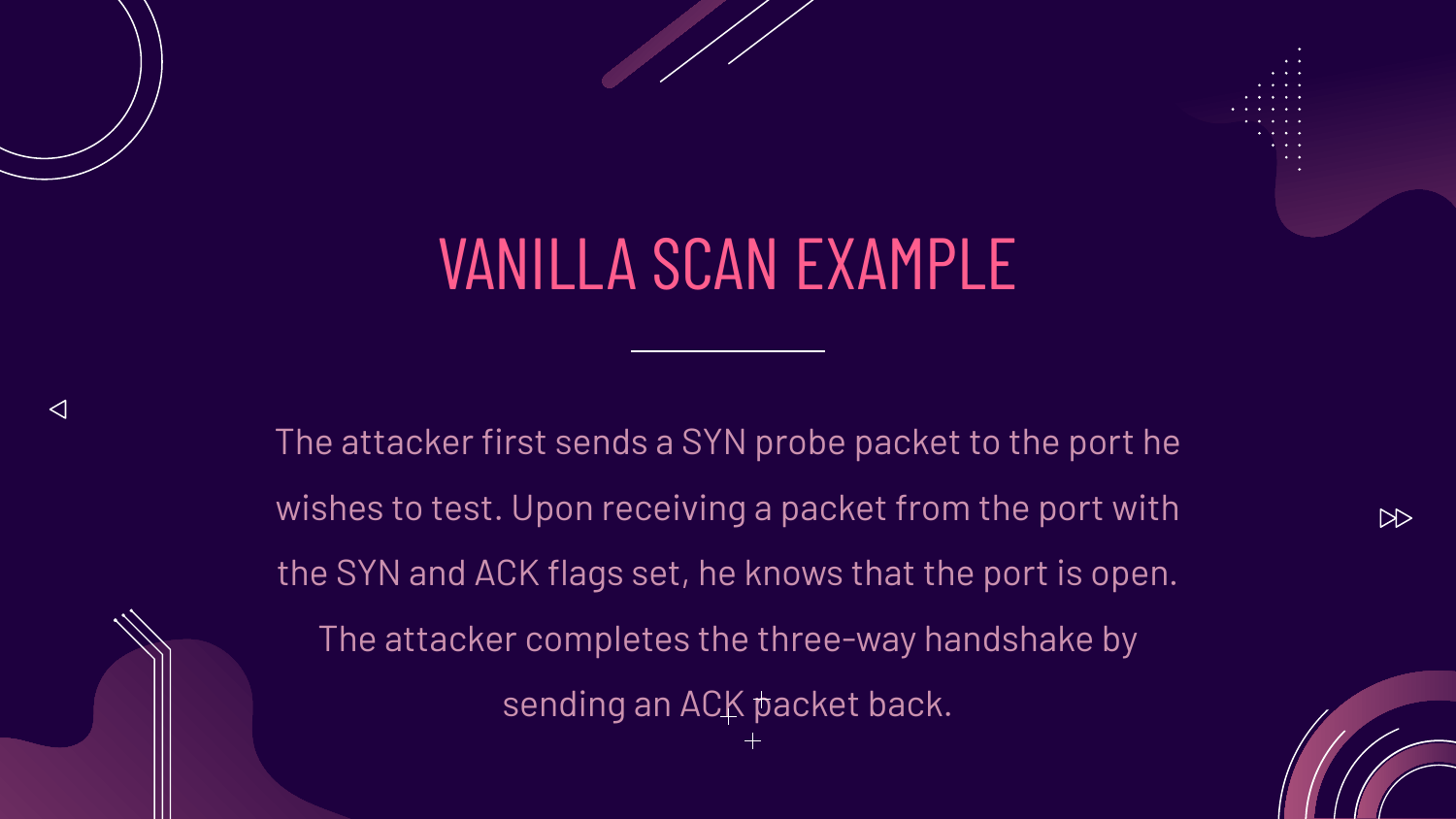

# VANILLA SCAN EXAMPLE
The attacker first sends a SYN probe packet to the port he wishes to test. Upon receiving a packet from the port with the SYN and ACK flags set, he knows that the port is open. The attacker completes the three-way handshake by sending an ACK packet back.